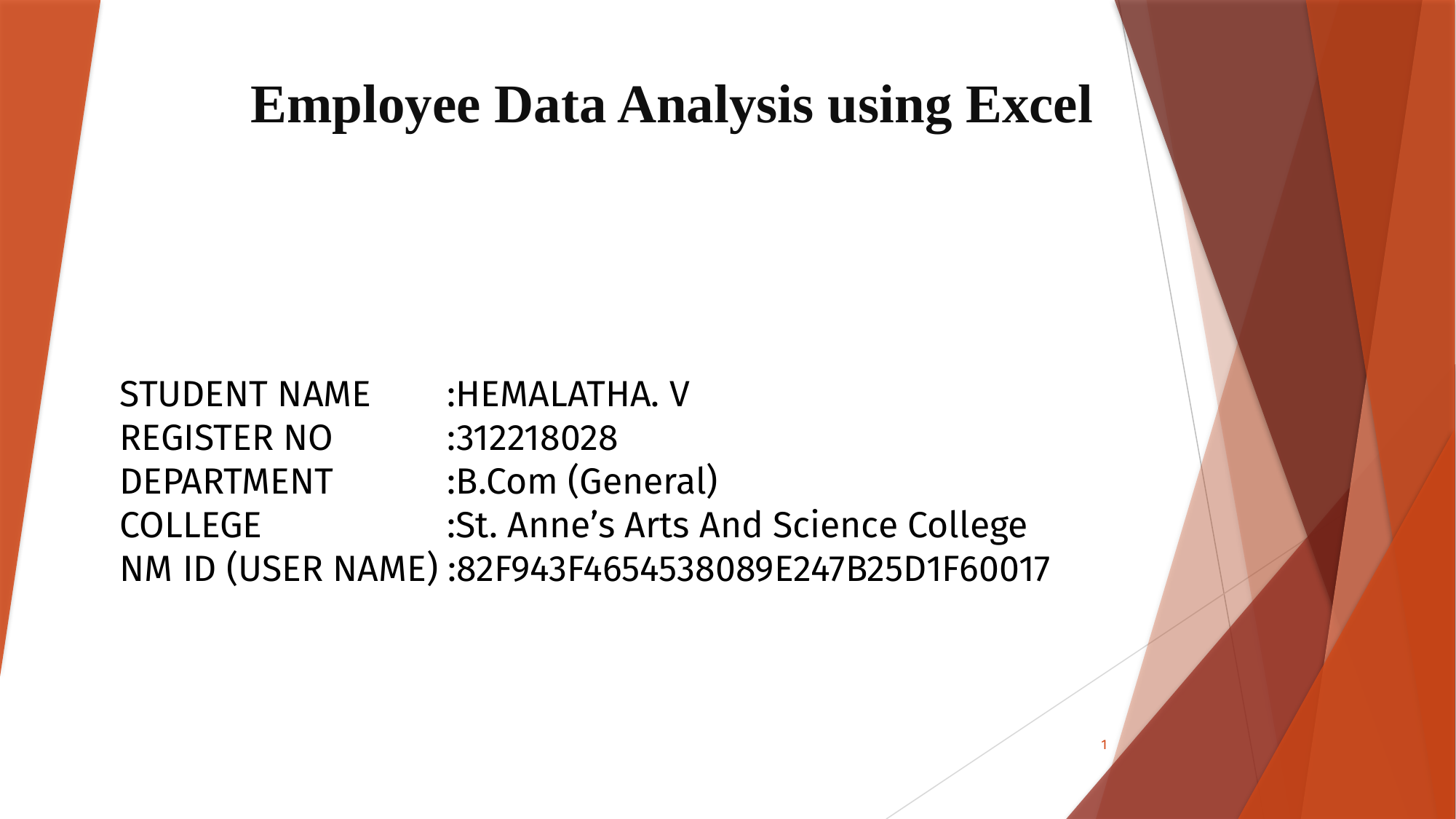

# Employee Data Analysis using Excel
STUDENT NAME	:HEMALATHA. V
REGISTER NO		:312218028
DEPARTMENT		:B.Com (General)
COLLEGE		:St. Anne’s Arts And Science College
NM ID (USER NAME) :82F943F4654538089E247B25D1F60017
1